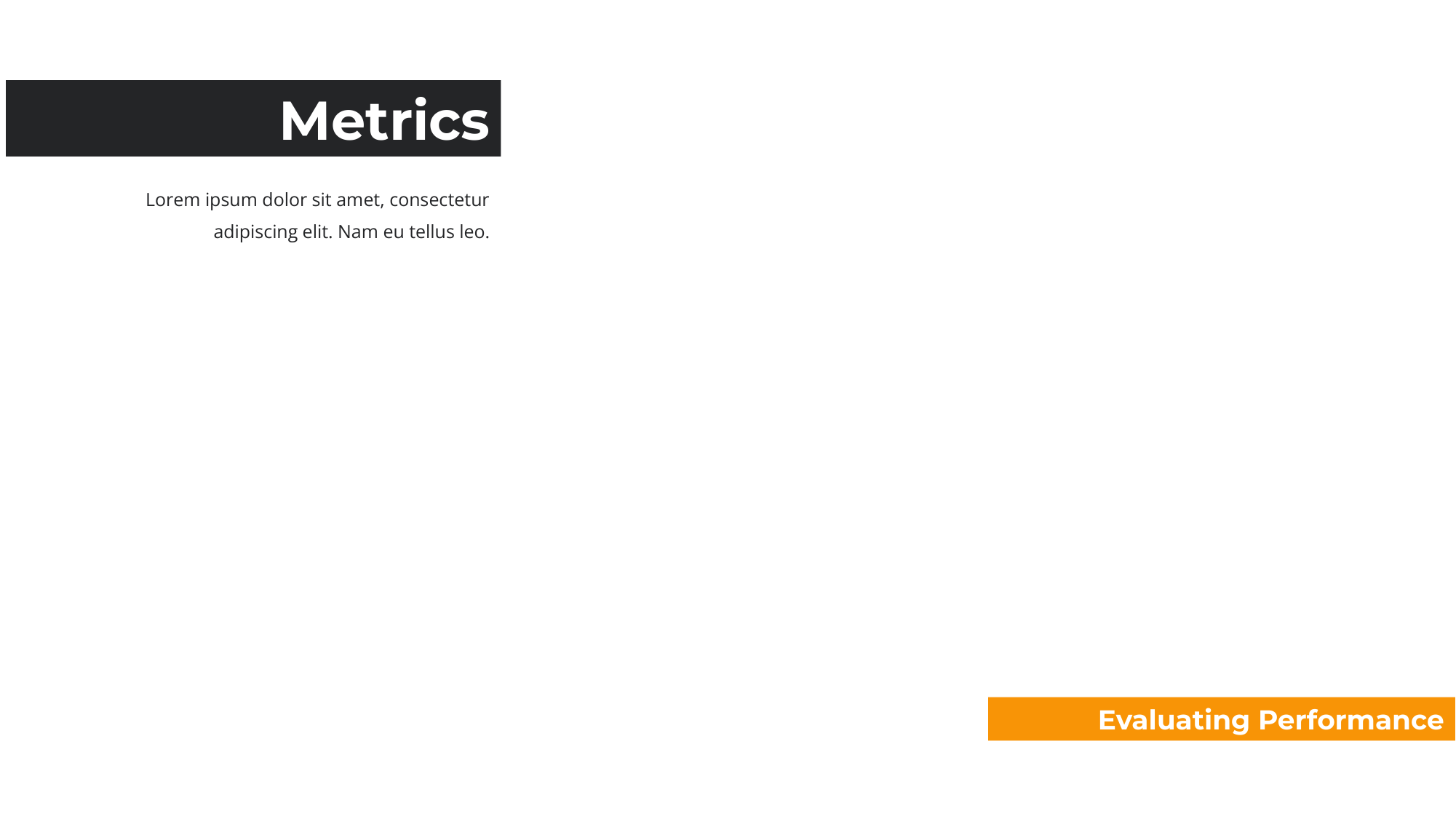

Metrics
Lorem ipsum dolor sit amet, consectetur adipiscing elit. Nam eu tellus leo.
Evaluating Performance